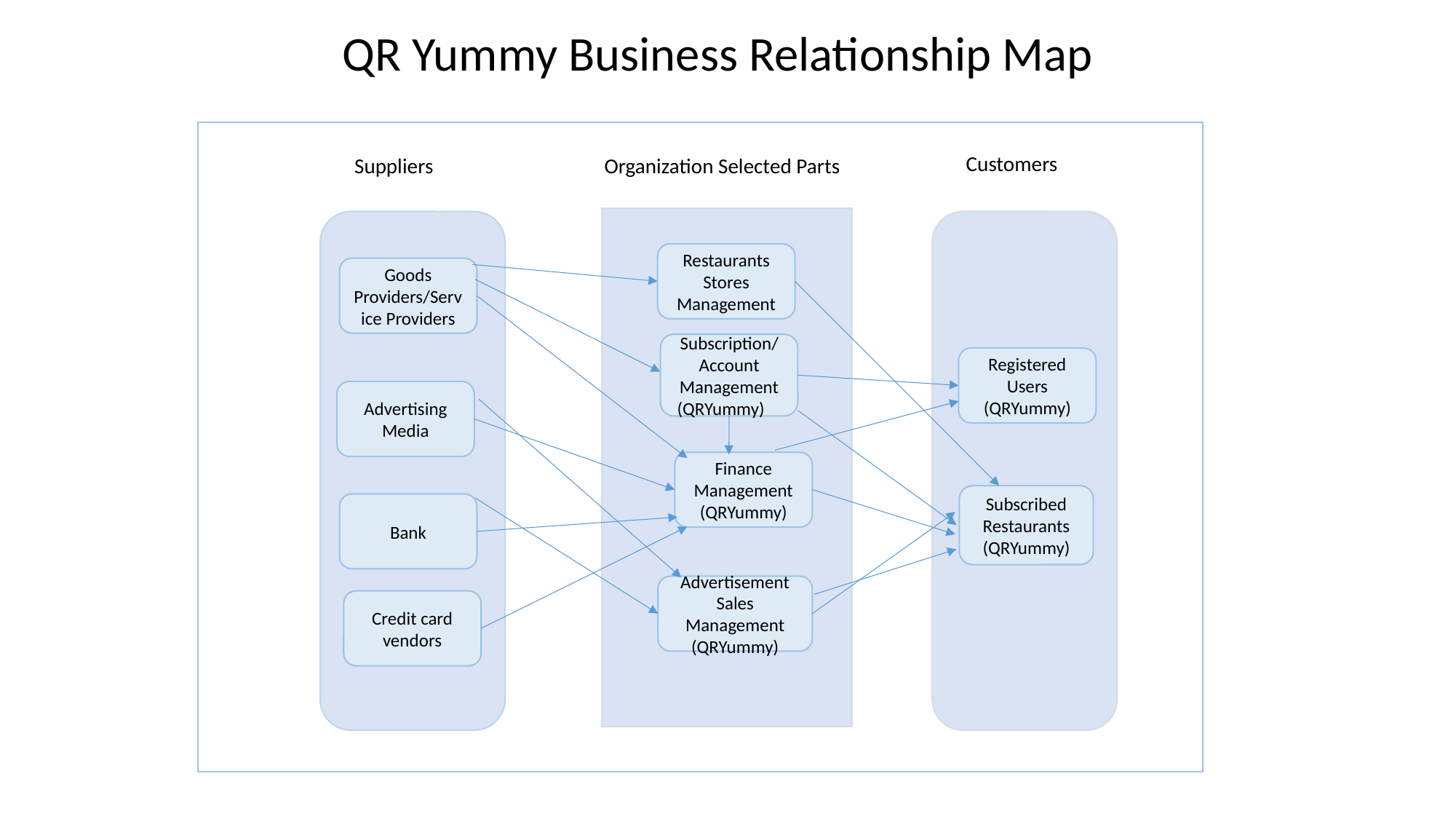

QR Yummy Business Relationship Map

Customers
Organization Selected Parts
Suppliers

Restaurants Stores Management
Goods Providers/Service Providers
Subscription/Account Management
(QRYummy)
Registered Users
(QRYummy)
Advertising Media
Finance Management
(QRYummy)
Subscribed
Restaurants
(QRYummy)
Bank
Advertisement Sales Management
(QRYummy)
Credit card vendors